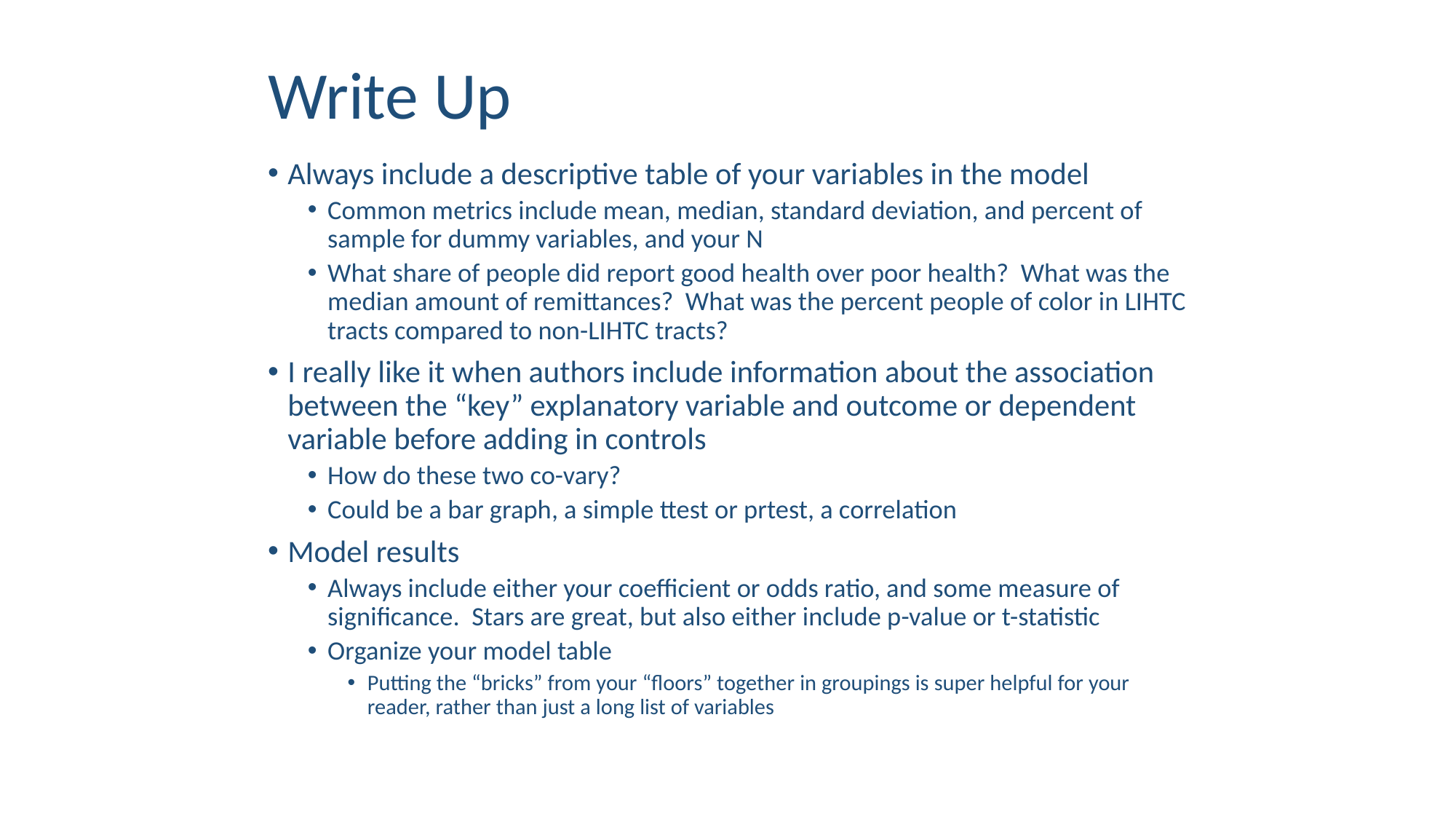

# Write Up
Always include a descriptive table of your variables in the model
Common metrics include mean, median, standard deviation, and percent of sample for dummy variables, and your N
What share of people did report good health over poor health?  What was the median amount of remittances?  What was the percent people of color in LIHTC tracts compared to non-LIHTC tracts?
I really like it when authors include information about the association between the “key” explanatory variable and outcome or dependent variable before adding in controls
How do these two co-vary?
Could be a bar graph, a simple ttest or prtest, a correlation
Model results
Always include either your coefficient or odds ratio, and some measure of significance.  Stars are great, but also either include p-value or t-statistic
Organize your model table
Putting the “bricks” from your “floors” together in groupings is super helpful for your reader, rather than just a long list of variables